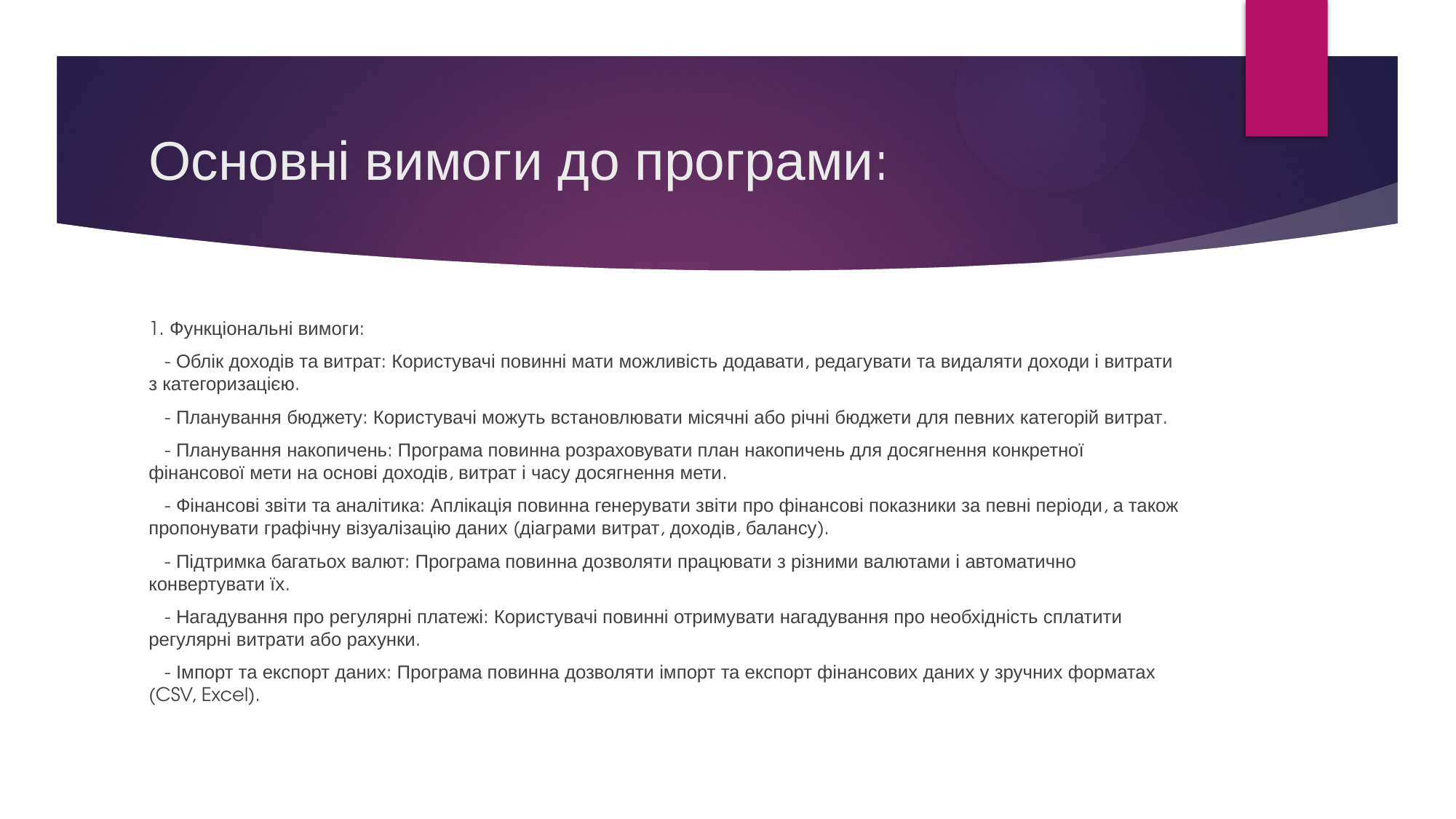

# Основні вимоги до програми:
1. Функціональні вимоги:
   - Облік доходів та витрат: Користувачі повинні мати можливість додавати, редагувати та видаляти доходи і витрати з категоризацією.
   - Планування бюджету: Користувачі можуть встановлювати місячні або річні бюджети для певних категорій витрат.
   - Планування накопичень: Програма повинна розраховувати план накопичень для досягнення конкретної фінансової мети на основі доходів, витрат і часу досягнення мети.
   - Фінансові звіти та аналітика: Аплікація повинна генерувати звіти про фінансові показники за певні періоди, а також пропонувати графічну візуалізацію даних (діаграми витрат, доходів, балансу).
   - Підтримка багатьох валют: Програма повинна дозволяти працювати з різними валютами і автоматично конвертувати їх.
   - Нагадування про регулярні платежі: Користувачі повинні отримувати нагадування про необхідність сплатити регулярні витрати або рахунки.
   - Імпорт та експорт даних: Програма повинна дозволяти імпорт та експорт фінансових даних у зручних форматах (CSV, Excel).